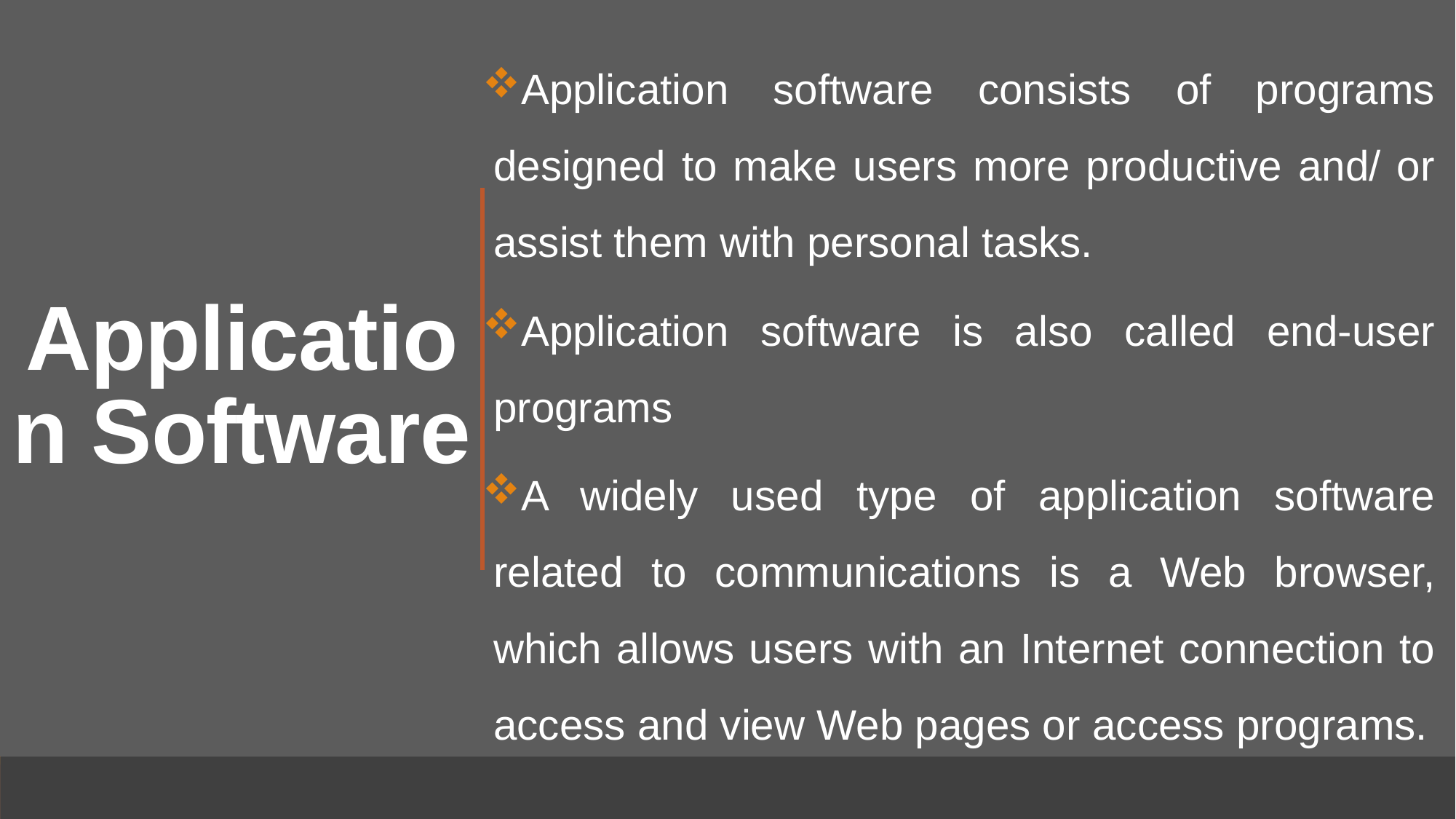

Application software consists of programs designed to make users more productive and/ or assist them with personal tasks.
Application software is also called end-user programs
A widely used type of application software related to communications is a Web browser, which allows users with an Internet connection to access and view Web pages or access programs.
# Application Software